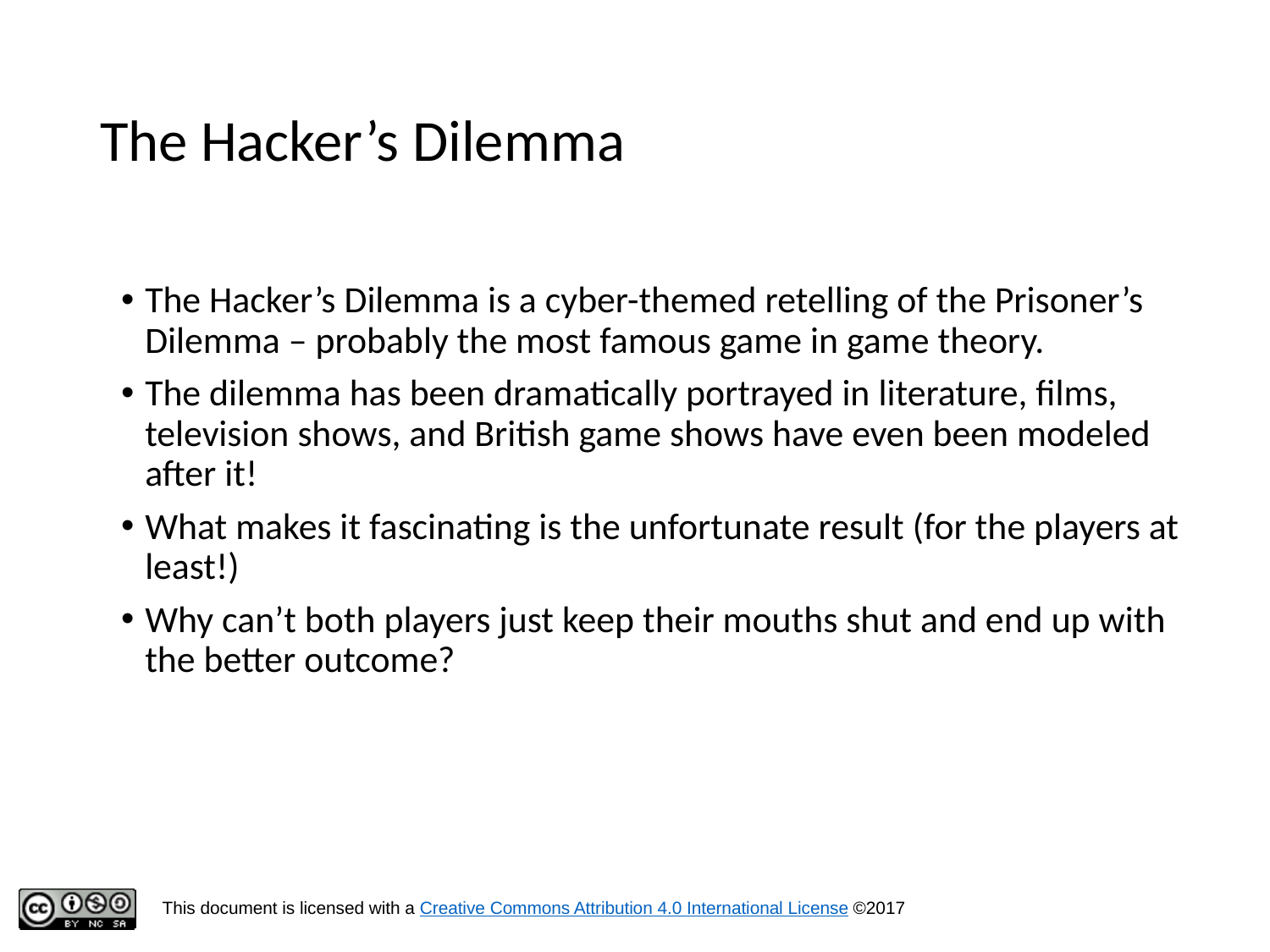

# The Hacker’s Dilemma
The Hacker’s Dilemma is a cyber-themed retelling of the Prisoner’s Dilemma – probably the most famous game in game theory.
The dilemma has been dramatically portrayed in literature, films, television shows, and British game shows have even been modeled after it!
What makes it fascinating is the unfortunate result (for the players at least!)
Why can’t both players just keep their mouths shut and end up with the better outcome?